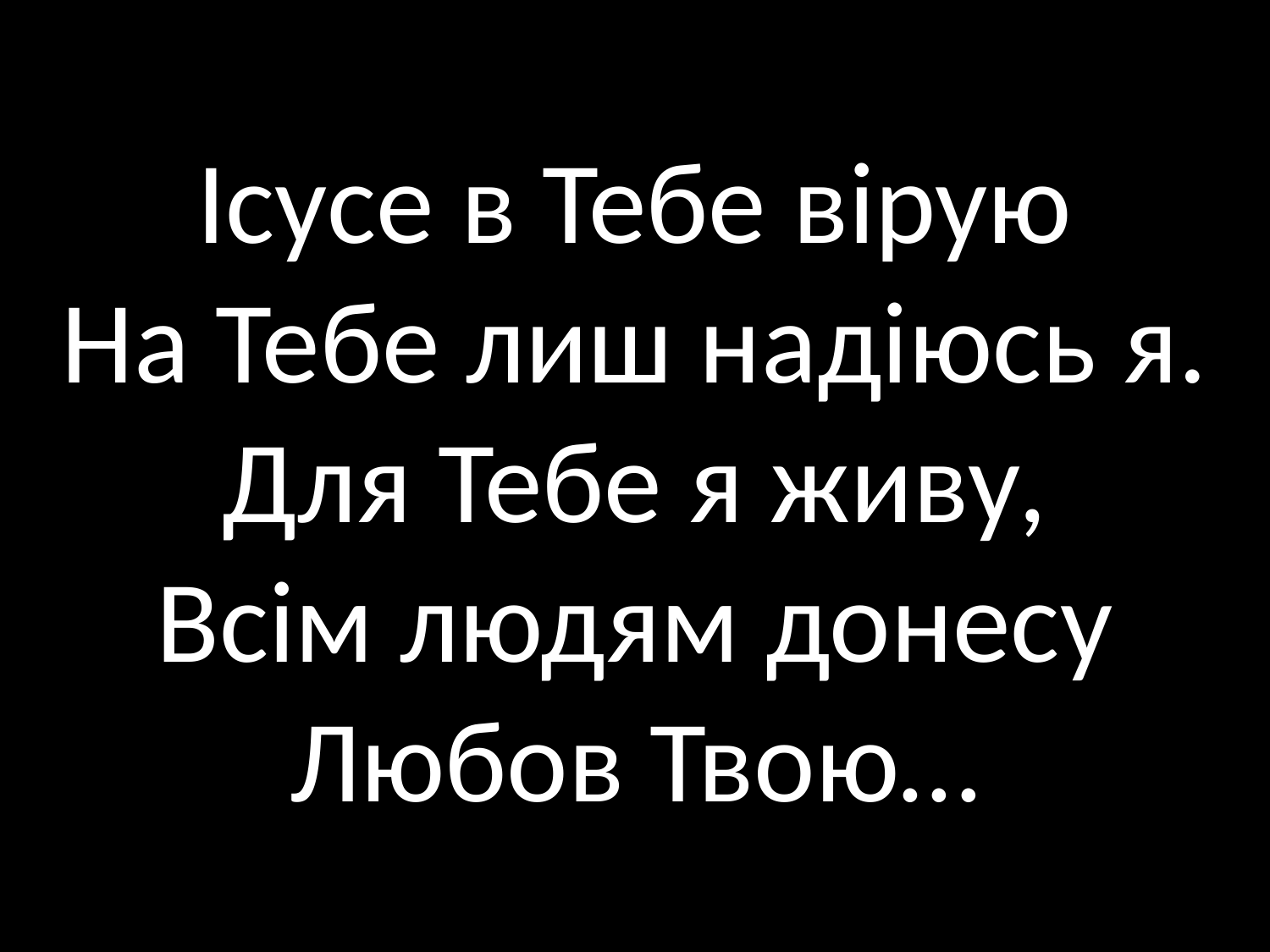

# Ісусе в Тебе вірую На Тебе лиш надіюсь я. Для Тебе я живу, Всім людям донесу Любов Твою…